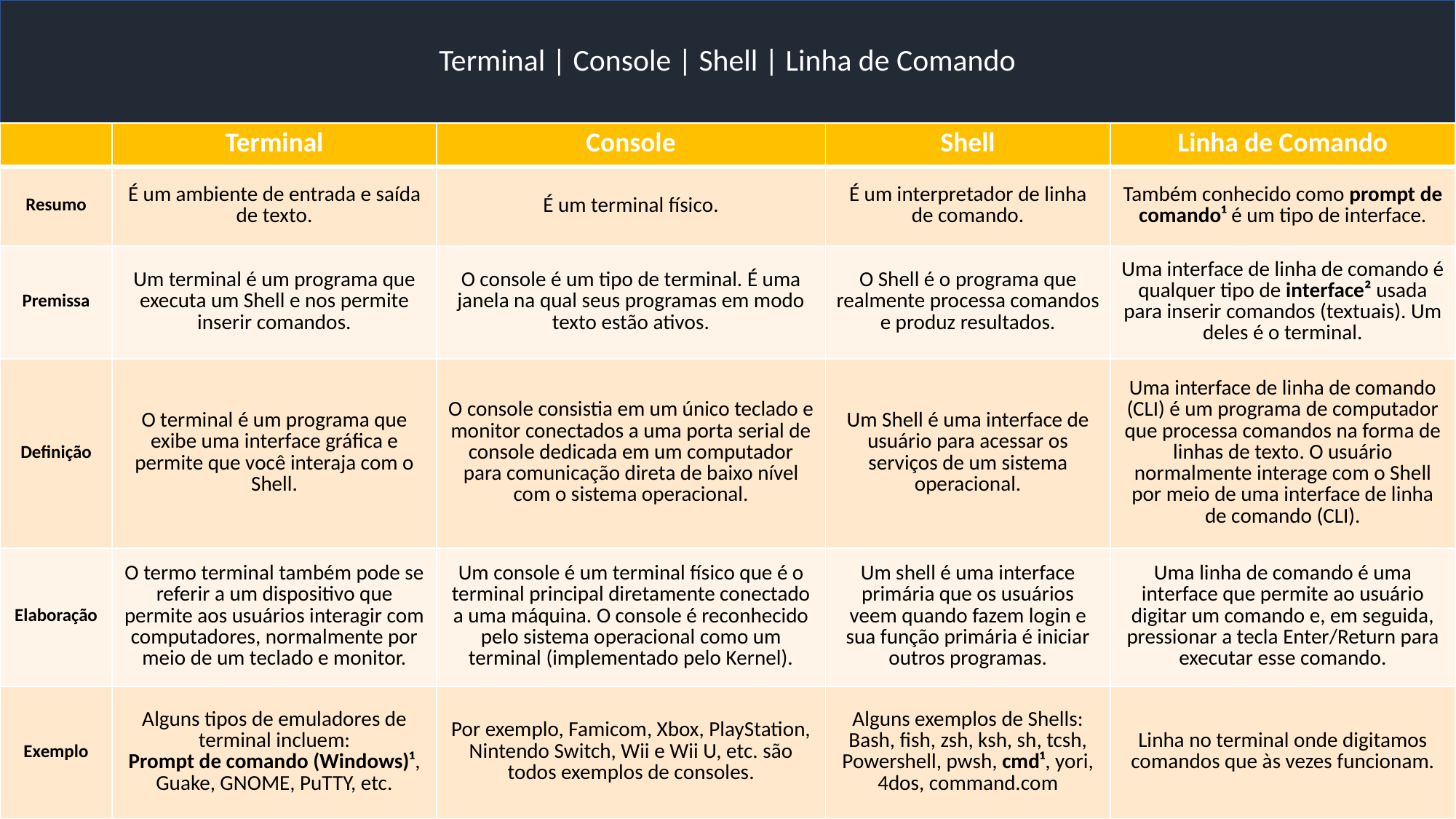

Terminal | Console | Shell | Linha de Comando
|  | Terminal | Console | Shell | Linha de Comando |
| --- | --- | --- | --- | --- |
| Resumo | É um ambiente de entrada e saída de texto. | É um terminal físico. | É um interpretador de linha de comando. | Também conhecido como prompt de comando¹ é um tipo de interface. |
| Premissa | Um terminal é um programa que executa um Shell e nos permite inserir comandos. | O console é um tipo de terminal. É uma janela na qual seus programas em modo texto estão ativos. | O Shell é o programa que realmente processa comandos e produz resultados. | Uma interface de linha de comando é qualquer tipo de interface² usada para inserir comandos (textuais). Um deles é o terminal. |
| Definição | O terminal é um programa que exibe uma interface gráfica e permite que você interaja com o Shell. | O console consistia em um único teclado e monitor conectados a uma porta serial de console dedicada em um computador para comunicação direta de baixo nível com o sistema operacional. | Um Shell é uma interface de usuário para acessar os serviços de um sistema operacional. | Uma interface de linha de comando (CLI) é um programa de computador que processa comandos na forma de linhas de texto. O usuário normalmente interage com o Shell por meio de uma interface de linha de comando (CLI). |
| Elaboração | O termo terminal também pode se referir a um dispositivo que permite aos usuários interagir com computadores, normalmente por meio de um teclado e monitor. | Um console é um terminal físico que é o terminal principal diretamente conectado a uma máquina. O console é reconhecido pelo sistema operacional como um terminal (implementado pelo Kernel). | Um shell é uma interface primária que os usuários veem quando fazem login e sua função primária é iniciar outros programas. | Uma linha de comando é uma interface que permite ao usuário digitar um comando e, em seguida, pressionar a tecla Enter/Return para executar esse comando. |
| Exemplo | Alguns tipos de emuladores de terminal incluem: Prompt de comando (Windows)¹, Guake, GNOME, PuTTY, etc. | Por exemplo, Famicom, Xbox, PlayStation, Nintendo Switch, Wii e Wii U, etc. são todos exemplos de consoles. | Alguns exemplos de Shells: Bash, fish, zsh, ksh, sh, tcsh, Powershell, pwsh, cmd¹, yori, 4dos, command.com | Linha no terminal onde digitamos comandos que às vezes funcionam. |